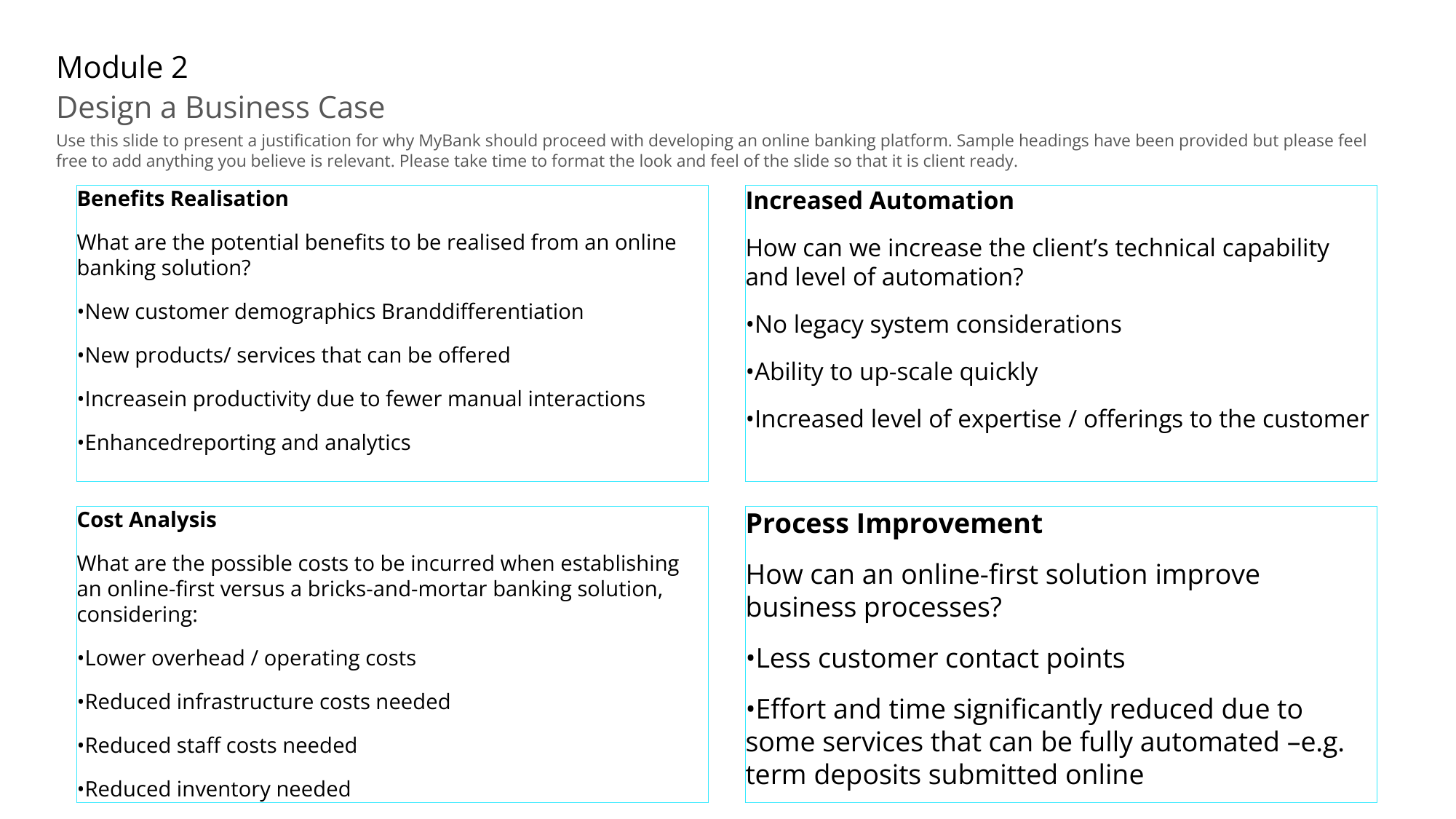

# Module 2
Design a Business Case
Use this slide to present a justification for why MyBank should proceed with developing an online banking platform. Sample headings have been provided but please feel free to add anything you believe is relevant. Please take time to format the look and feel of the slide so that it is client ready.
Benefits Realisation
What are the potential benefits to be realised from an online banking solution?
•New customer demographics Branddifferentiation
•New products/ services that can be offered
•Increasein productivity due to fewer manual interactions
•Enhancedreporting and analytics

Increased Automation
How can we increase the client’s technical capability and level of automation?
•No legacy system considerations
•Ability to up-scale quickly
•Increased level of expertise / offerings to the customer

Cost Analysis
What are the possible costs to be incurred when establishing an online-first versus a bricks-and-mortar banking solution, considering:
•Lower overhead / operating costs
•Reduced infrastructure costs needed
•Reduced staff costs needed
•Reduced inventory needed

Process Improvement
How can an online-first solution improve business processes?
•Less customer contact points
•Effort and time significantly reduced due to some services that can be fully automated –e.g. term deposits submitted online